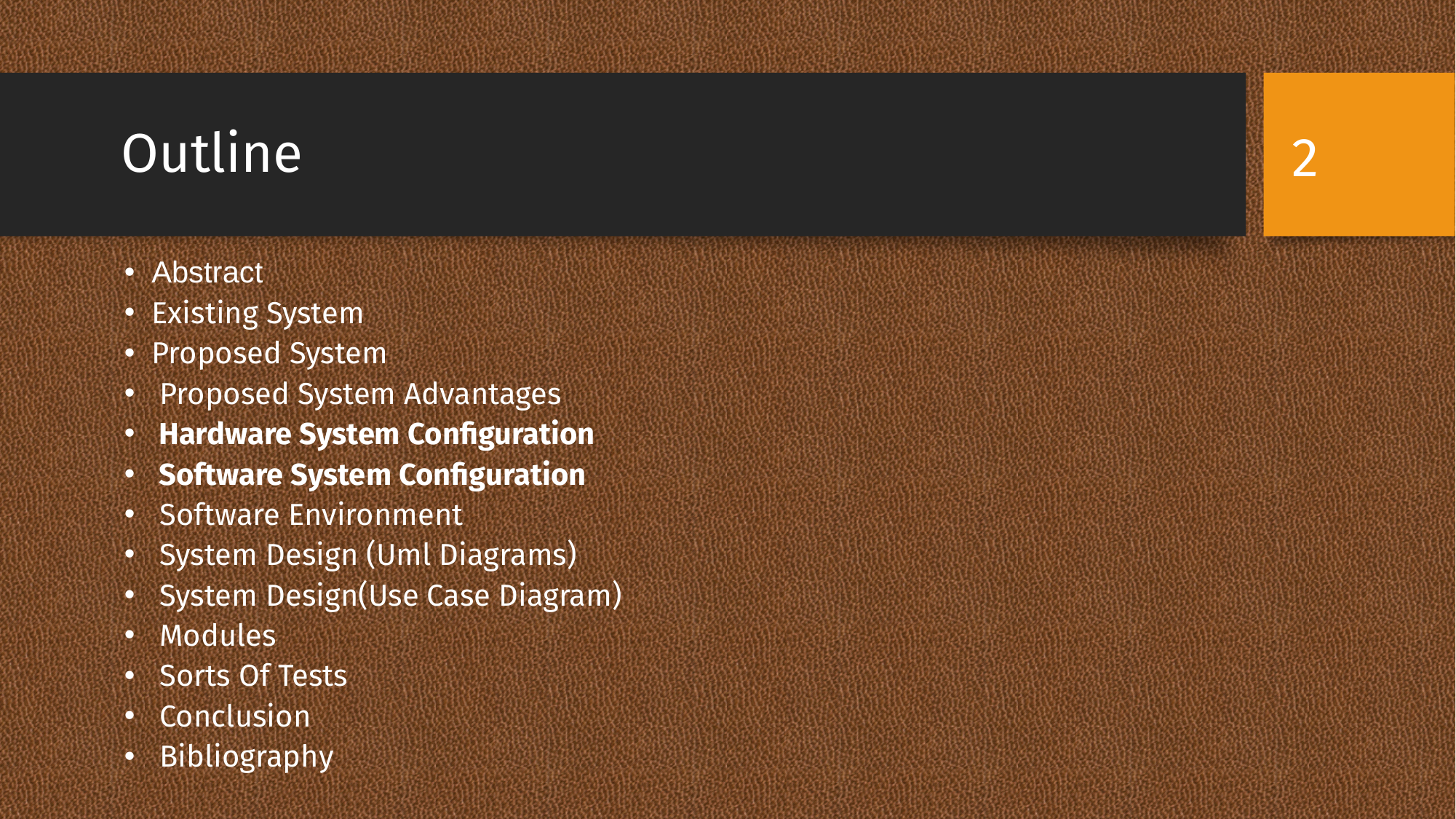

2
# Outline
Abstract
Existing System
Proposed System
 Proposed System Advantages
 Hardware System Configuration
 Software System Configuration
 Software Environment
 System Design (Uml Diagrams)
 System Design(Use Case Diagram)
 Modules
 Sorts Of Tests
 Conclusion
 Bibliography